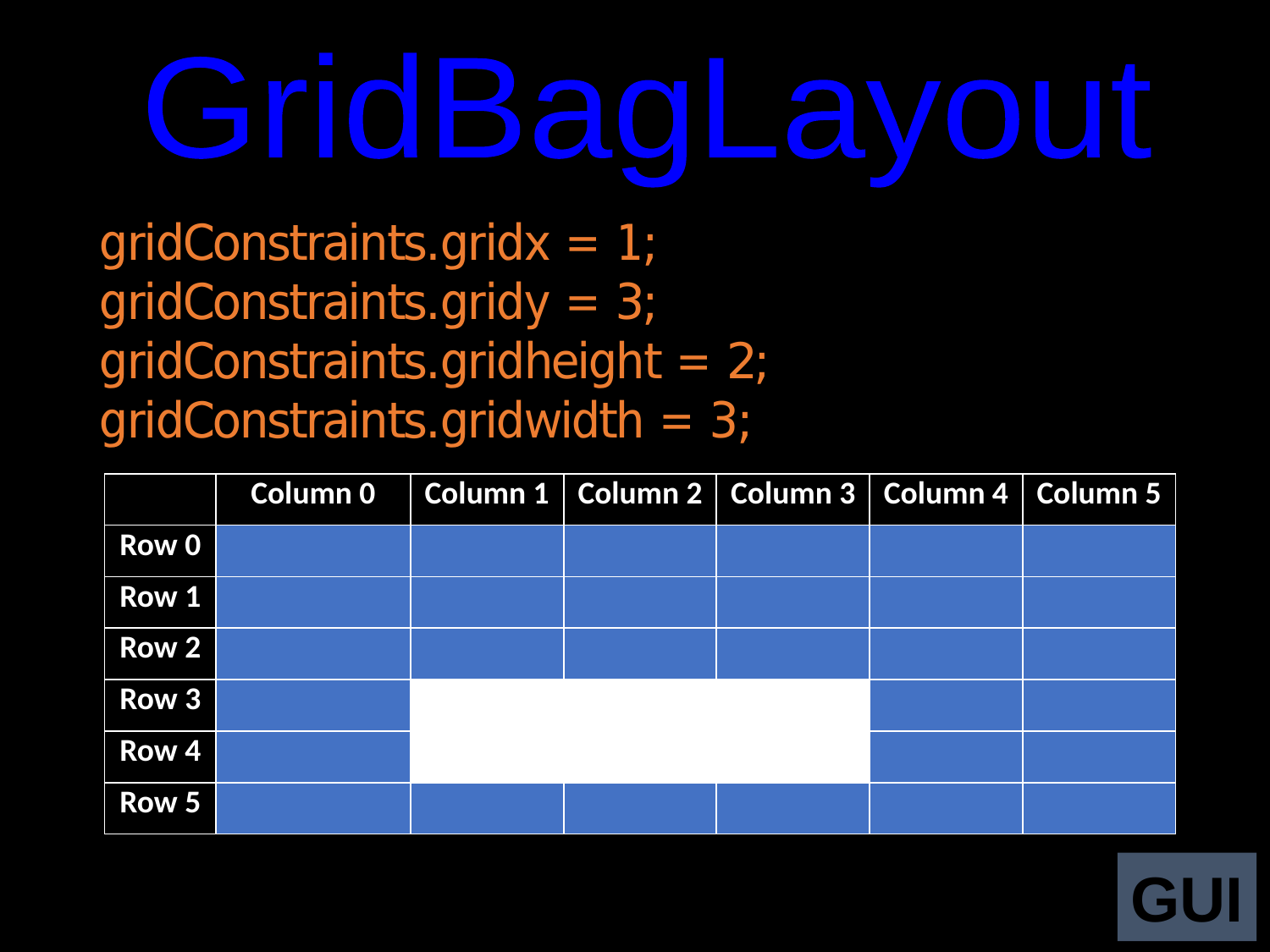

GridBagLayout
gridConstraints.gridx = 1;
gridConstraints.gridy = 3;
gridConstraints.gridheight = 2;
gridConstraints.gridwidth = 3;
|  | Column 0 | Column 1 | Column 2 | Column 3 | Column 4 | Column 5 |
| --- | --- | --- | --- | --- | --- | --- |
| Row 0 |  |  |  |  |  |  |
| Row 1 |  |  |  |  |  |  |
| Row 2 |  |  |  |  |  |  |
| Row 3 |  |  |  |  |  |  |
| Row 4 |  |  |  |  |  |  |
| Row 5 |  |  |  |  |  |  |